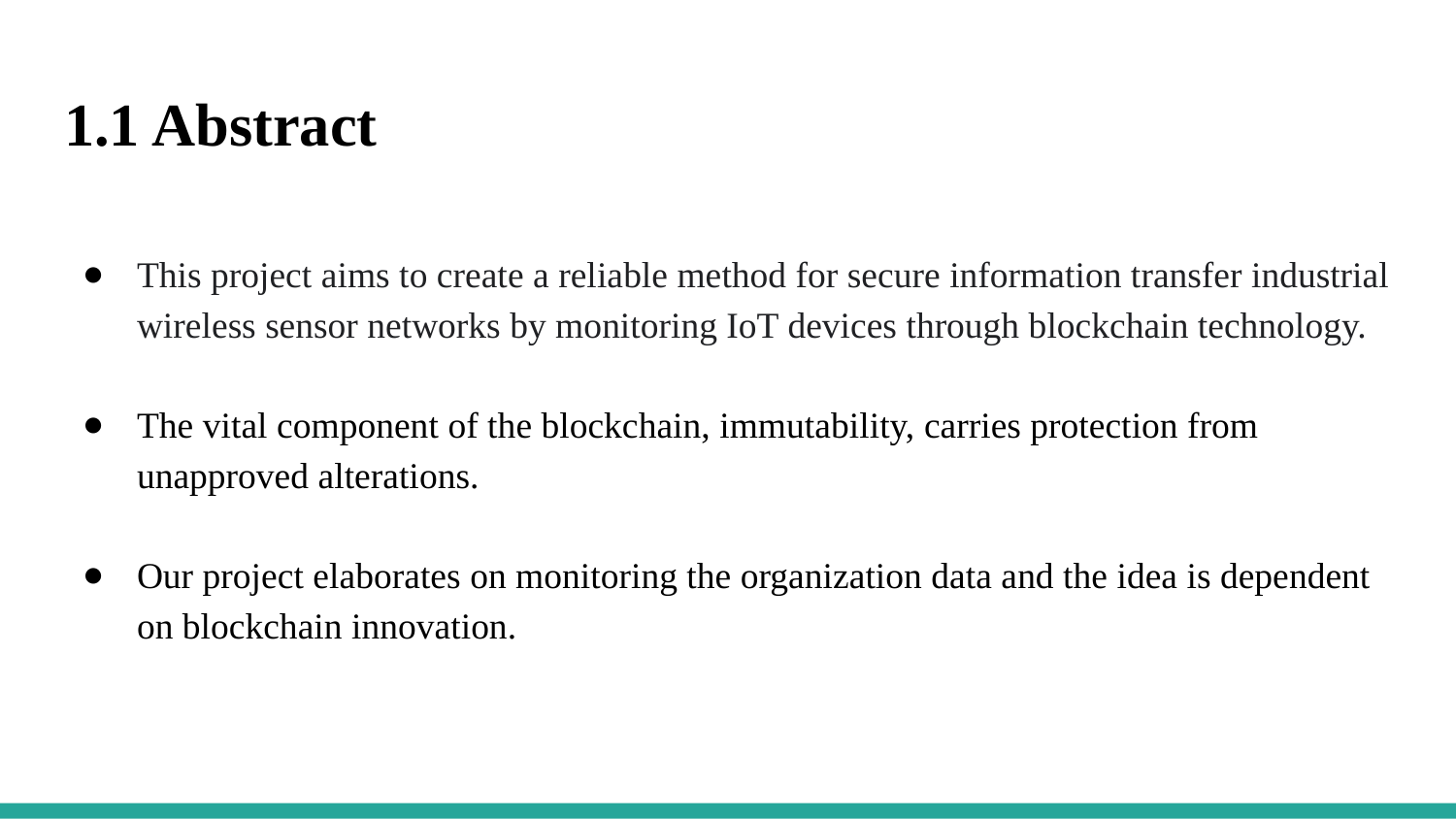

# 1.1 Abstract

This project aims to create a reliable method for secure information transfer industrial wireless sensor networks by monitoring IoT devices through blockchain technology.

The vital component of the blockchain, immutability, carries protection from unapproved alterations.

Our project elaborates on monitoring the organization data and the idea is dependent on blockchain innovation.